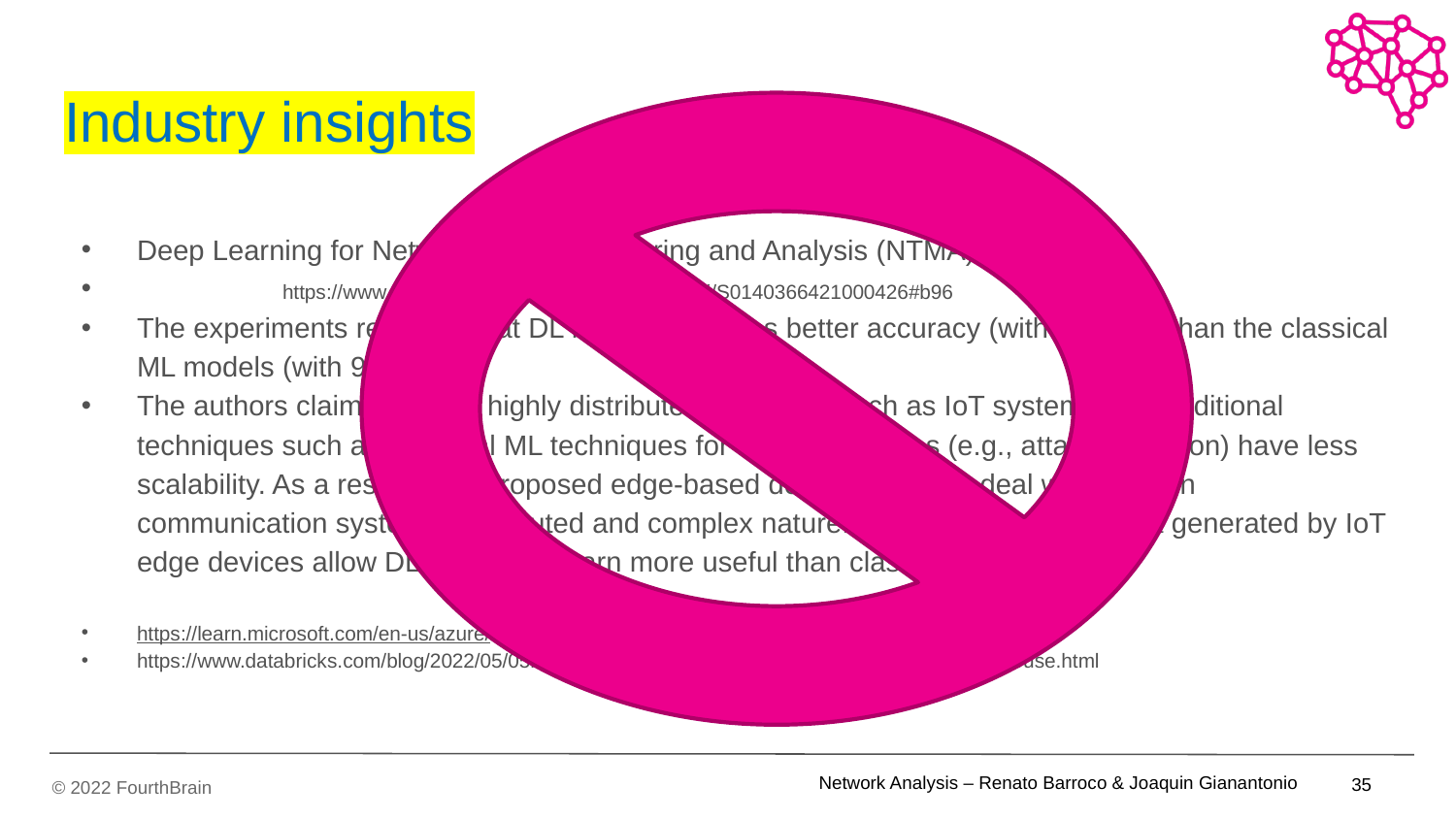

# Industry insights

Deep Learning for Network Traffic Monitoring and Analysis (NTMA)
	https://www.sciencedirect.com/science/article/pii/S0140366421000426#b96
The experiments revealed that DL models provides better accuracy (with 99.20%) than the classical ML models (with 95.22%).
The authors claimed that in highly distributed networks, such as IoT systems, the traditional techniques such as classical ML techniques for NTMA purposes (e.g., attack detection) have less scalability. As a result, they proposed edge-based deep learning to deal with modern communication systems’ distributed and complex nature. The vast amount of data generated by IoT edge devices allow DL models to learn more useful than classical ML models.

https://learn.microsoft.com/en-us/azure//streaiot-hub/iot-hub-live-data-visualization-in-power-bi
https://www.databricks.com/blog/2022/05/05ming-windows-event-logs-into-the-cybersecurity-lakehouse.html